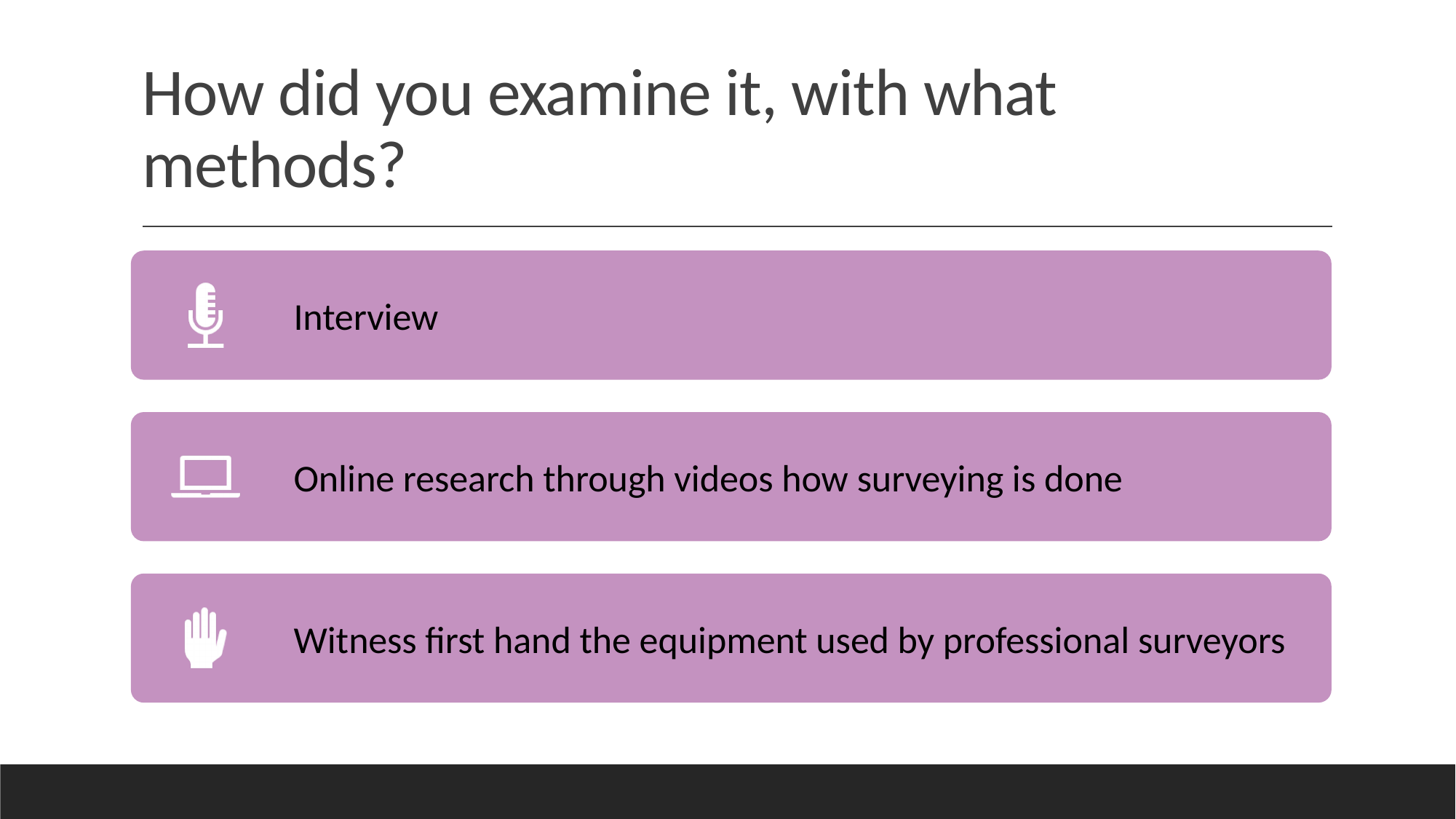

# How did you examine it, with what methods?
Interview
Online research through videos how surveying is done
Witness first hand the equipment used by professional surveyors